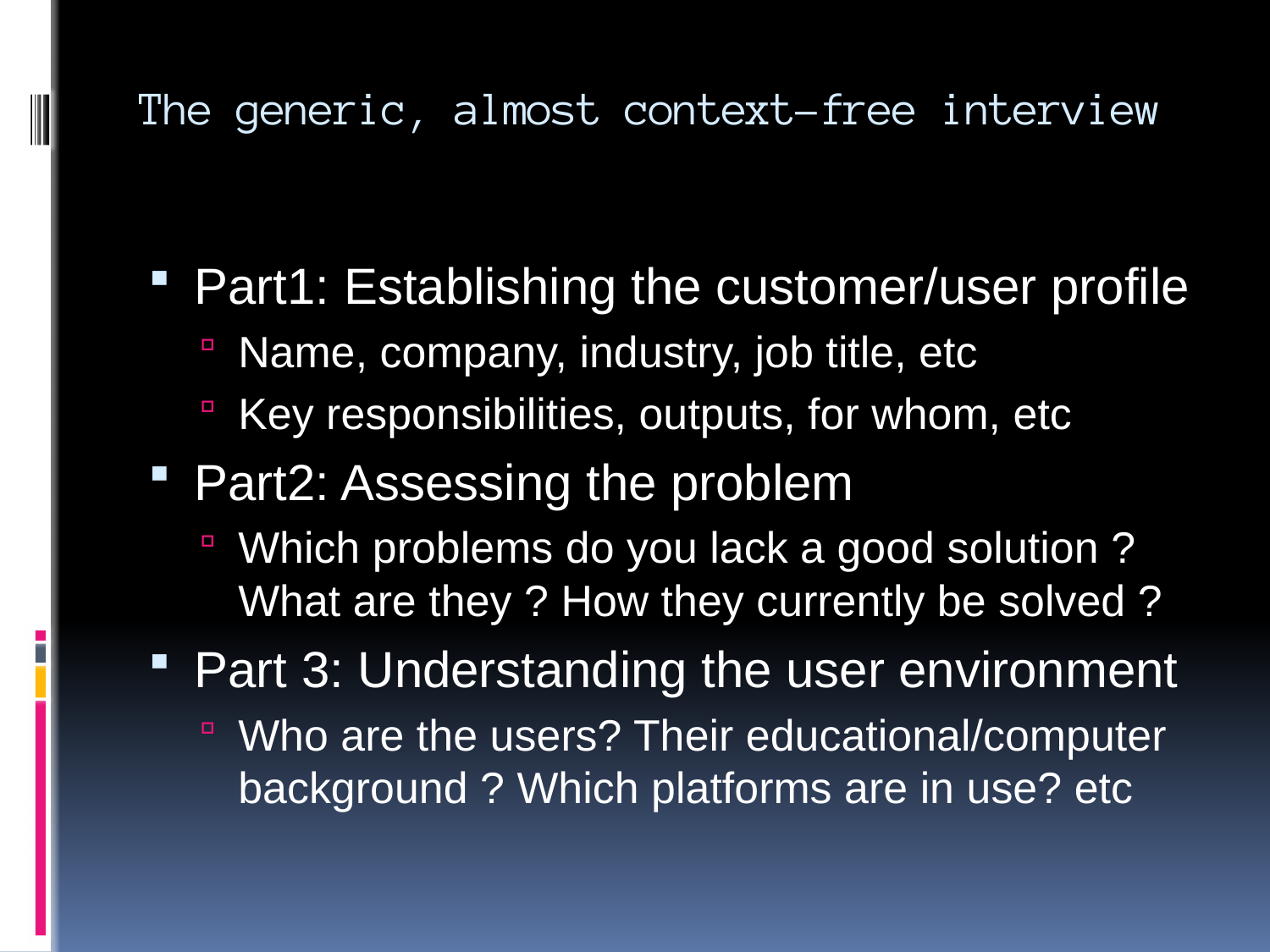

# The generic, almost context-free interview
Part1: Establishing the customer/user profile
Name, company, industry, job title, etc
Key responsibilities, outputs, for whom, etc
Part2: Assessing the problem
Which problems do you lack a good solution ? What are they ? How they currently be solved ?
Part 3: Understanding the user environment
Who are the users? Their educational/computer background ? Which platforms are in use? etc